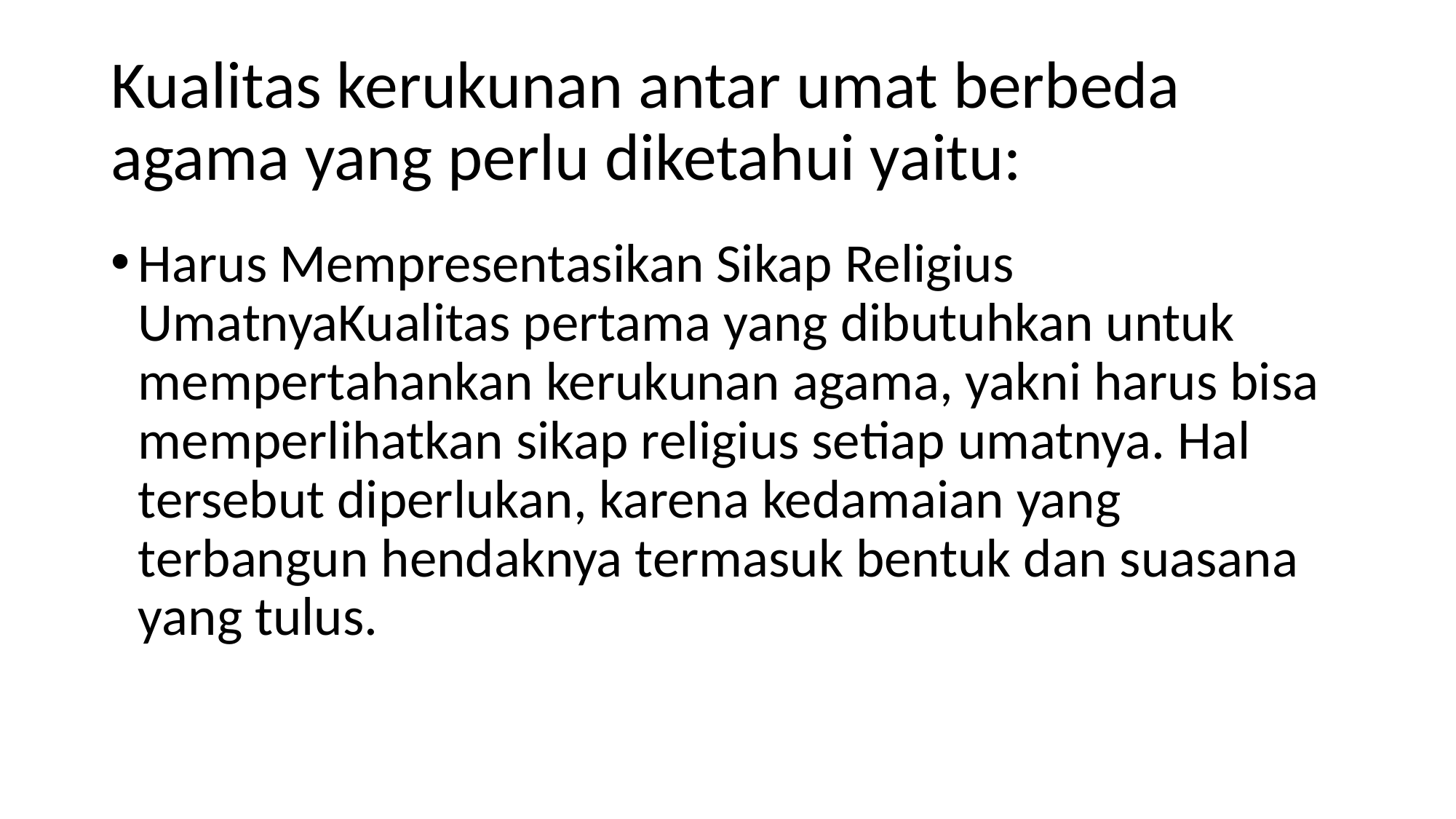

# Kualitas kerukunan antar umat berbeda agama yang perlu diketahui yaitu:
Harus Mempresentasikan Sikap Religius UmatnyaKualitas pertama yang dibutuhkan untuk mempertahankan kerukunan agama, yakni harus bisa memperlihatkan sikap religius setiap umatnya. Hal tersebut diperlukan, karena kedamaian yang terbangun hendaknya termasuk bentuk dan suasana yang tulus.